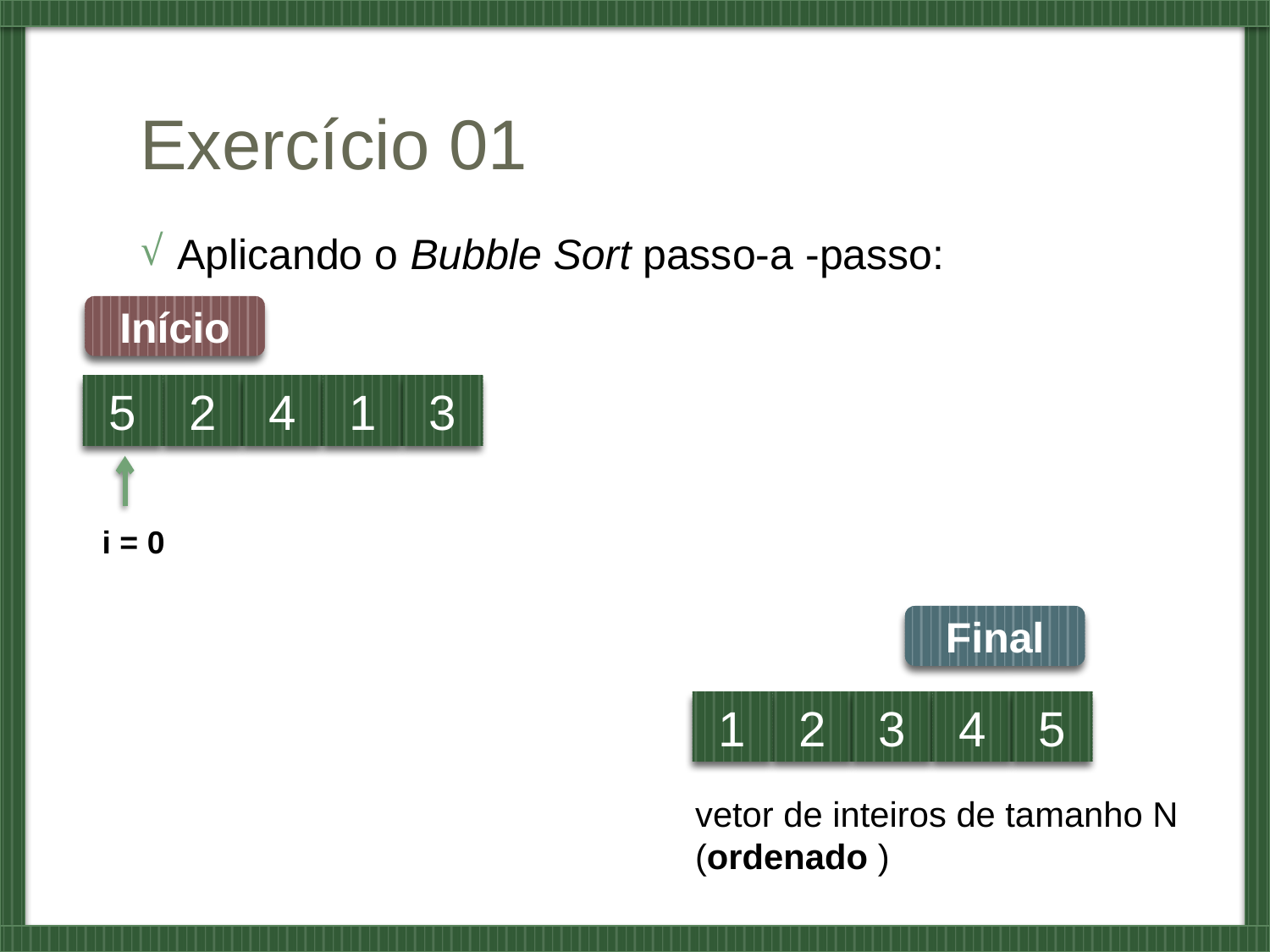

# Exercício 01
Aplicando o Bubble Sort passo-a -passo:

Início
5
2
4
1
3

i = 0
Final
1
2
3
4
5
vetor de inteiros de tamanho N
(ordenado )